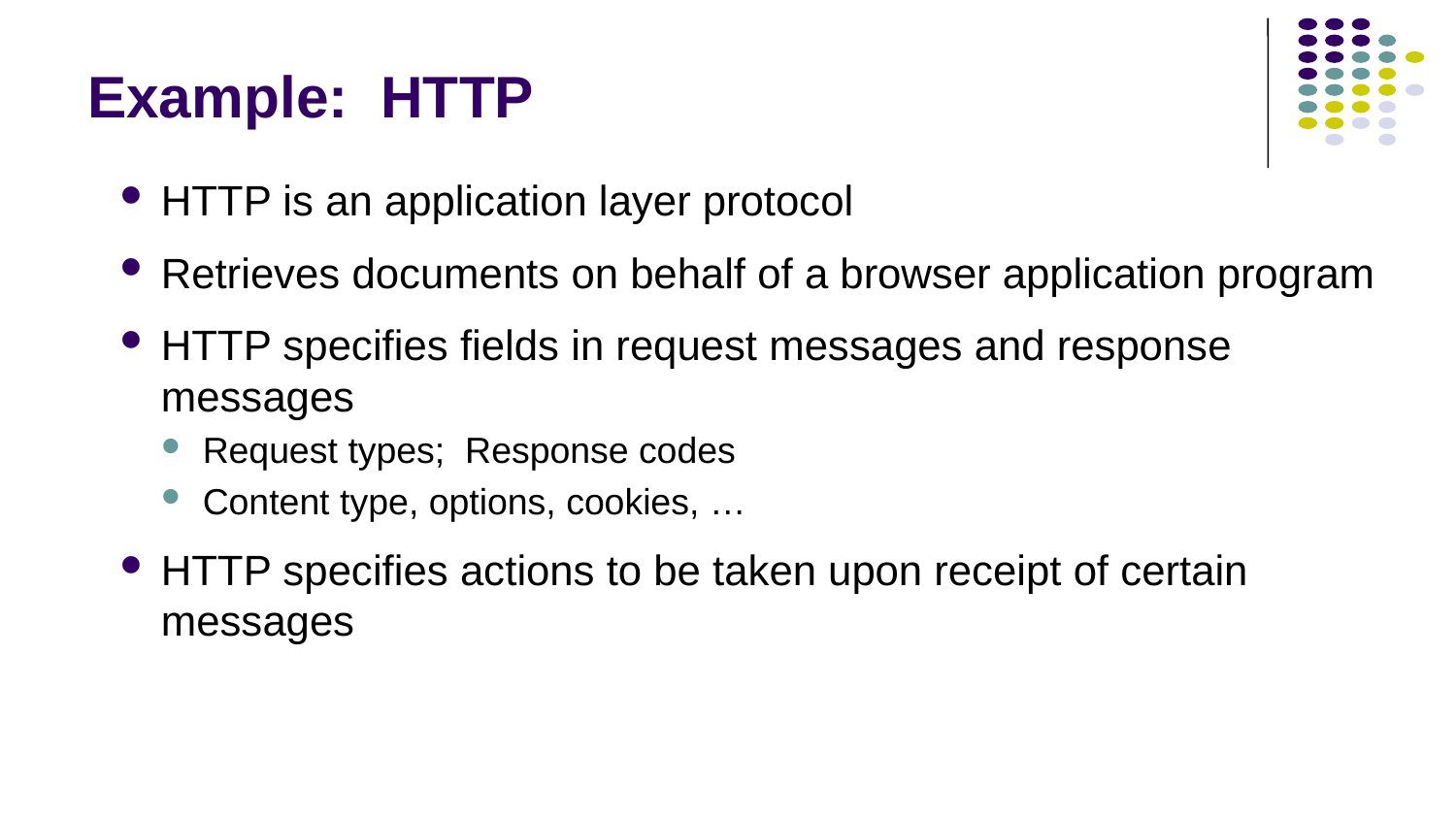

# Example:  HTTP
HTTP is an application layer protocol
Retrieves documents on behalf of a browser application program
HTTP specifies fields in request messages and response messages
Request types;  Response codes
Content type, options, cookies, …
HTTP specifies actions to be taken upon receipt of certain messages